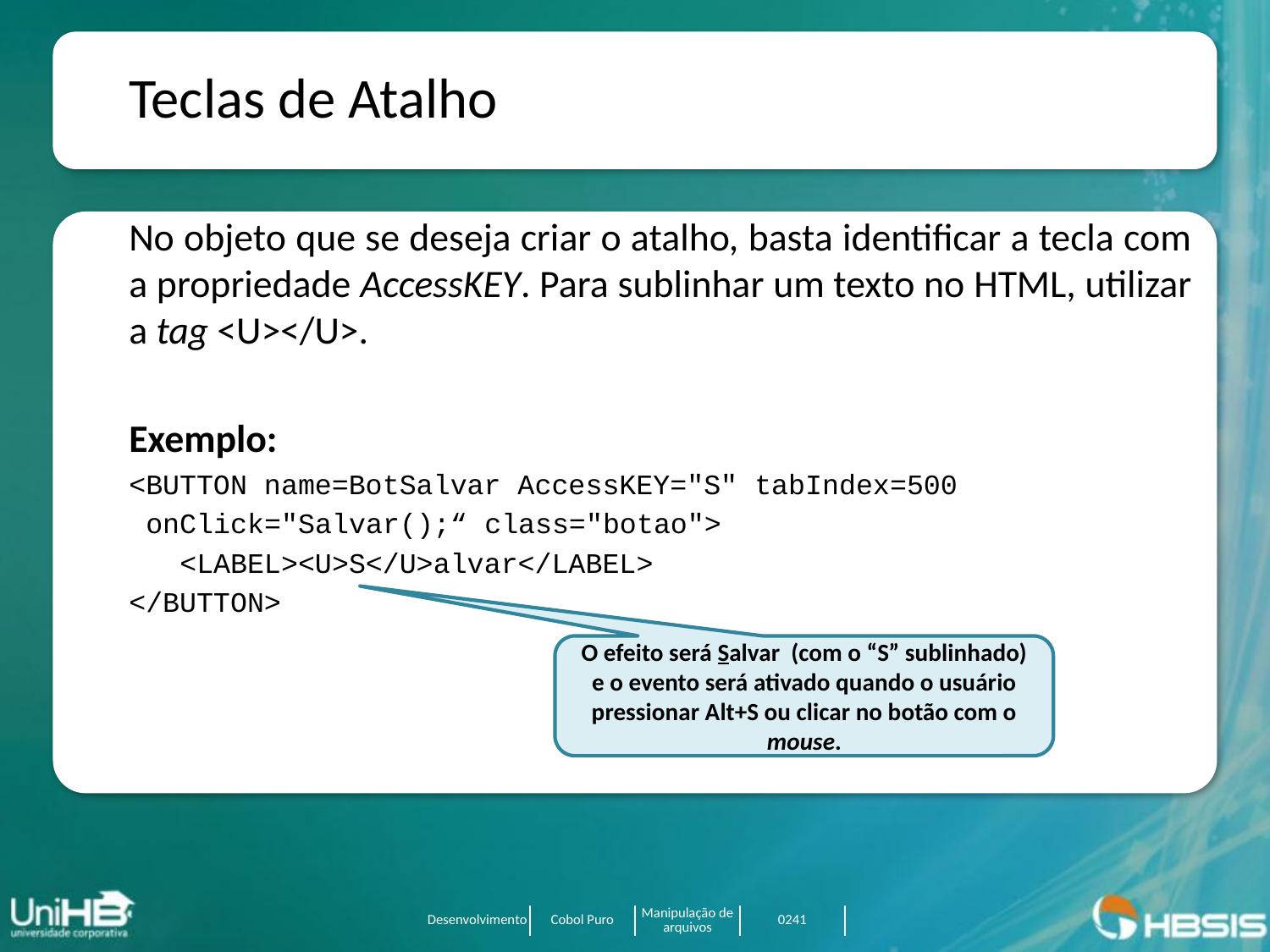

Teclas de Atalho
No objeto que se deseja criar o atalho, basta identificar a tecla com a propriedade AccessKEY. Para sublinhar um texto no HTML, utilizar a tag <U></U>.

Exemplo:
<BUTTON name=BotSalvar AccessKEY="S" tabIndex=500
 onClick="Salvar();“ class="botao">
   <LABEL><U>S</U>alvar</LABEL>
</BUTTON>

O efeito será Salvar  (com o “S” sublinhado) e o evento será ativado quando o usuário pressionar Alt+S ou clicar no botão com o mouse.